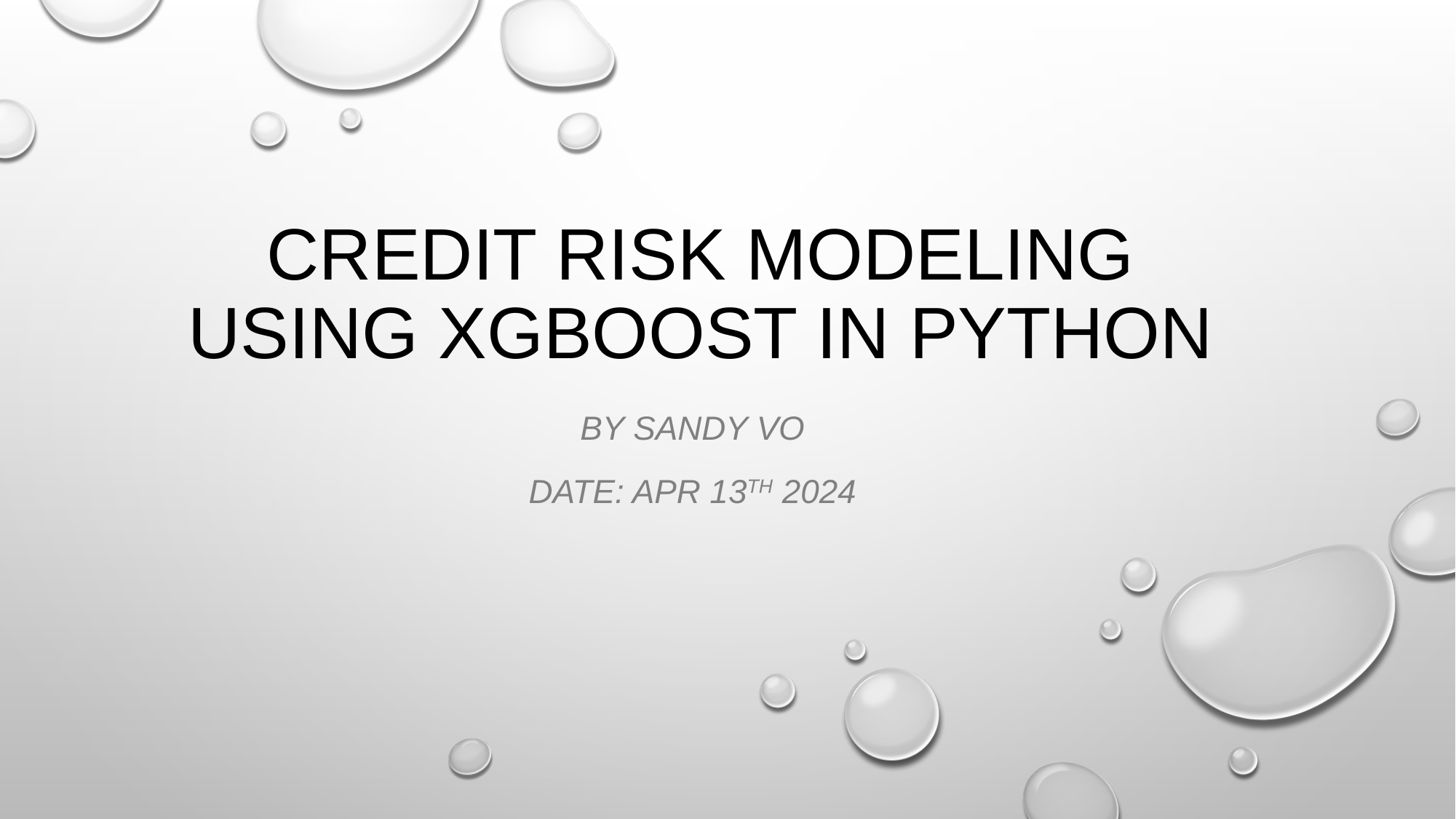

# CREDIT RISK MODELING USING XGBOOST IN PYTHON
by Sandy Vo
Date: Apr 13th 2024